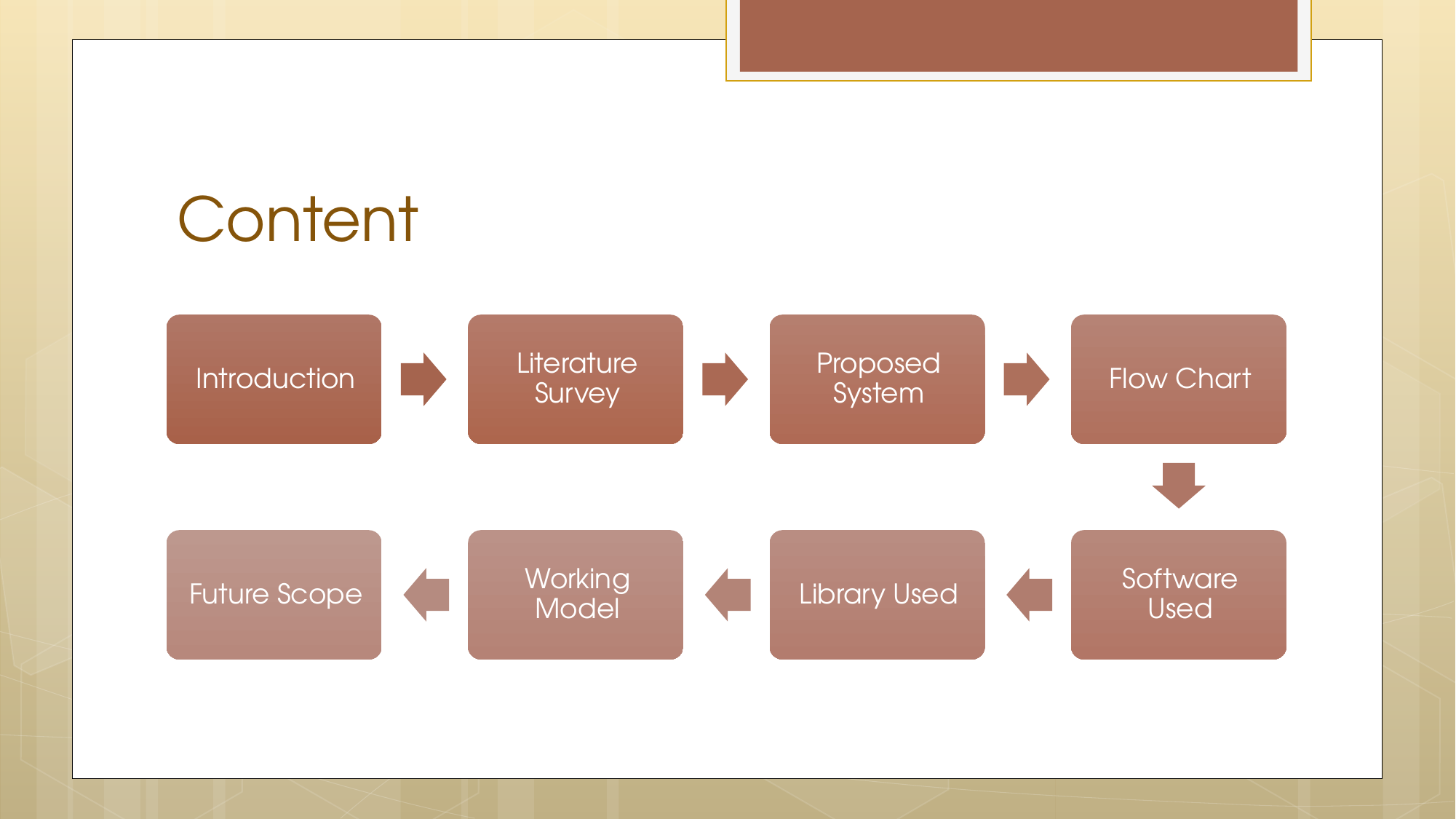

# Content
Introduction

Literature Survey

Proposed System

Flow Chart

Software Used

Library Used

Working Model

Future Scope